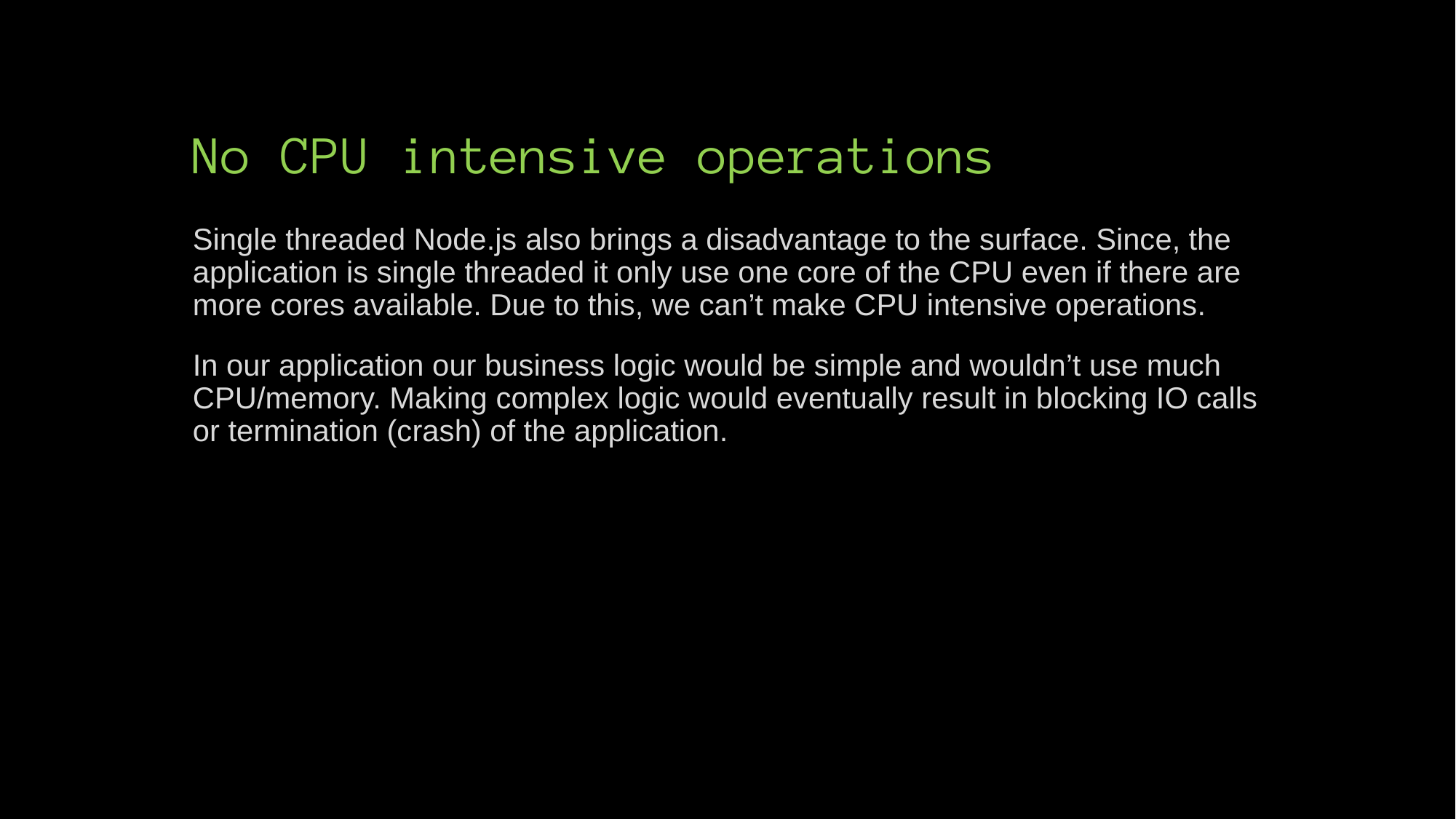

# No CPU intensive operations
Single threaded Node.js also brings a disadvantage to the surface. Since, the application is single threaded it only use one core of the CPU even if there are more cores available. Due to this, we can’t make CPU intensive operations.
In our application our business logic would be simple and wouldn’t use much CPU/memory. Making complex logic would eventually result in blocking IO calls or termination (crash) of the application.